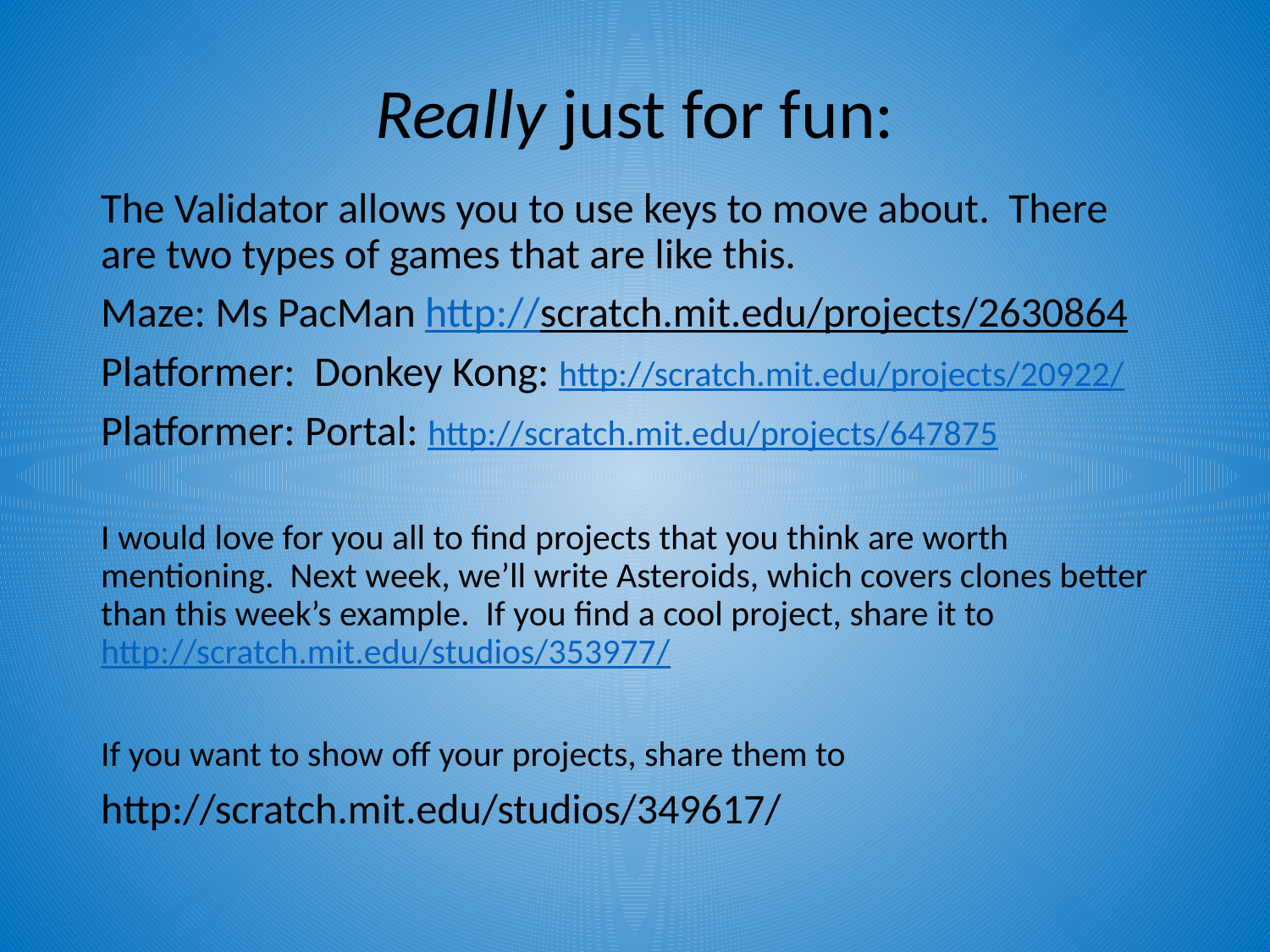

# Really just for fun:
The Validator allows you to use keys to move about.  There are two types of games that are like this.
Maze: Ms PacMan http://scratch.mit.edu/projects/2630864
Platformer:  Donkey Kong: http://scratch.mit.edu/projects/20922/
Platformer: Portal: http://scratch.mit.edu/projects/647875

I would love for you all to find projects that you think are worth mentioning.  Next week, we’ll write Asteroids, which covers clones better than this week’s example.  If you find a cool project, share it to http://scratch.mit.edu/studios/353977/

If you want to show off your projects, share them to
http://scratch.mit.edu/studios/349617/